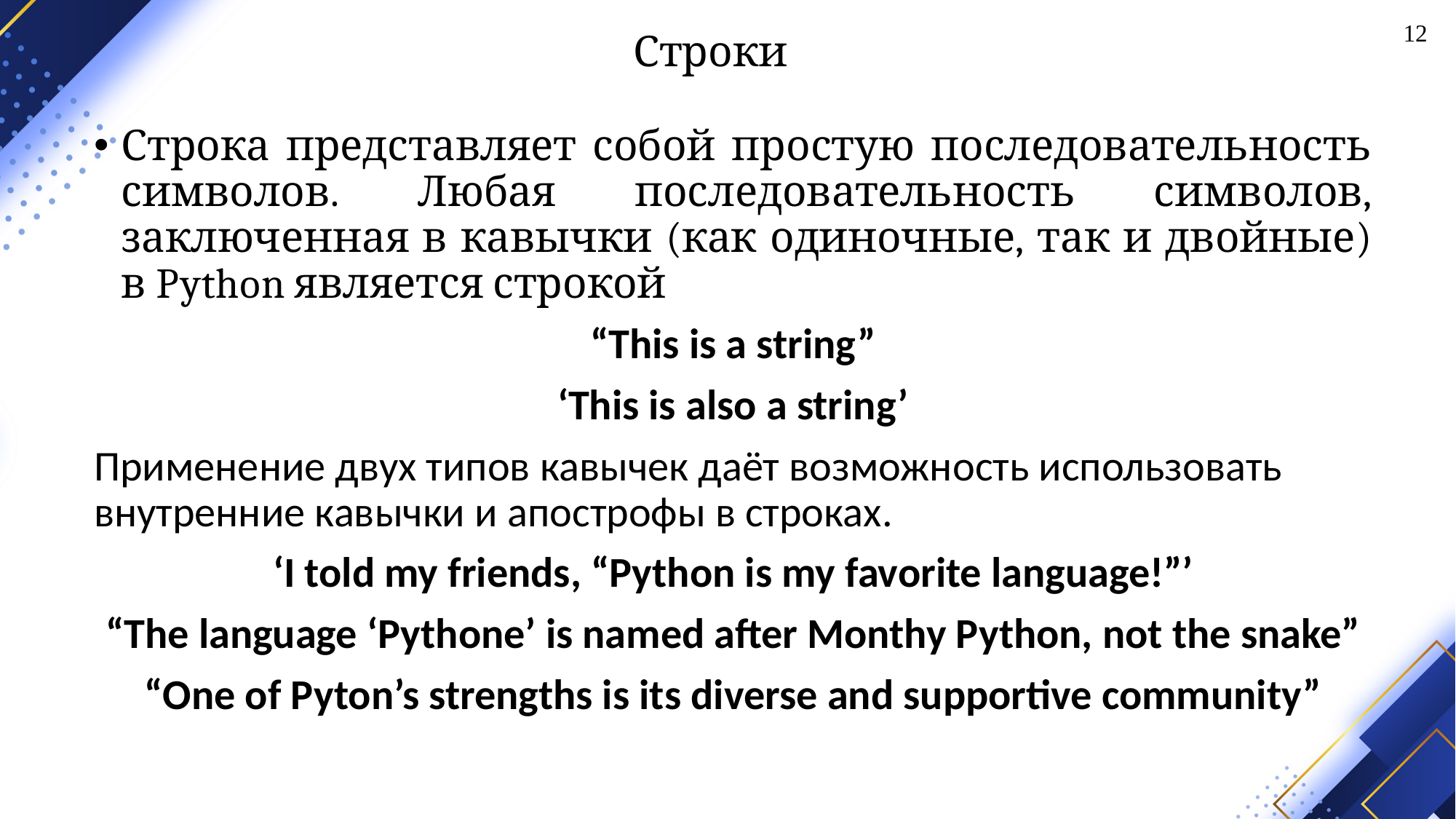

12
# Строки
Строка представляет собой простую последовательность символов. Любая последовательность символов, заключенная в кавычки (как одиночные, так и двойные) в Python является строкой
“This is a string”
‘This is also a string’
Применение двух типов кавычек даёт возможность использовать внутренние кавычки и апострофы в строках.
‘I told my friends, “Python is my favorite language!”’
“The language ‘Pythone’ is named after Monthy Python, not the snake”
“One of Pyton’s strengths is its diverse and supportive community”